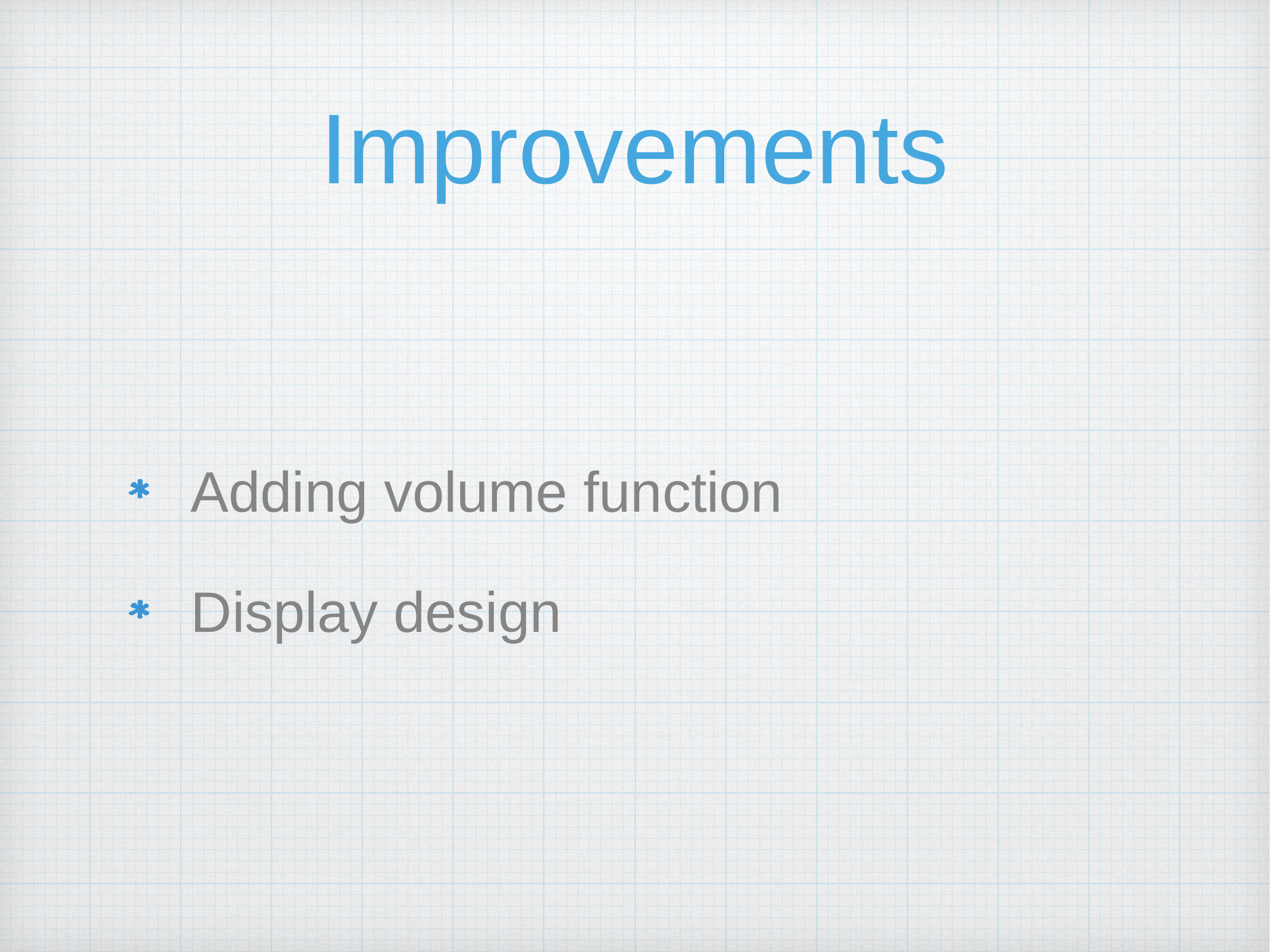

# Improvements
Adding volume function
Display design